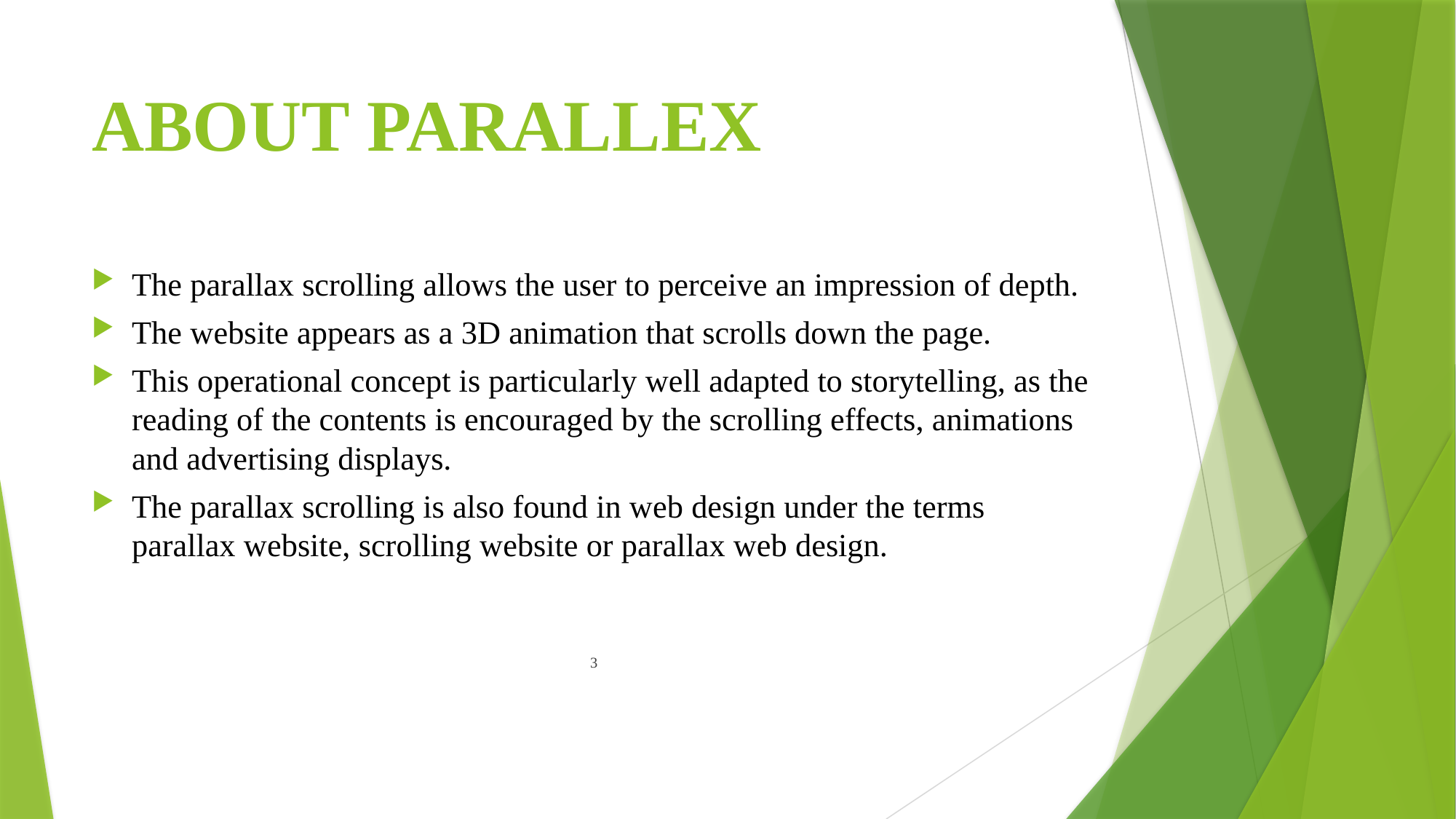

# ABOUT PARALLEX
The parallax scrolling allows the user to perceive an impression of depth.
The website appears as a 3D animation that scrolls down the page.
This operational concept is particularly well adapted to storytelling, as the reading of the contents is encouraged by the scrolling effects, animations and advertising displays.
The parallax scrolling is also found in web design under the terms parallax website, scrolling website or parallax web design.

3